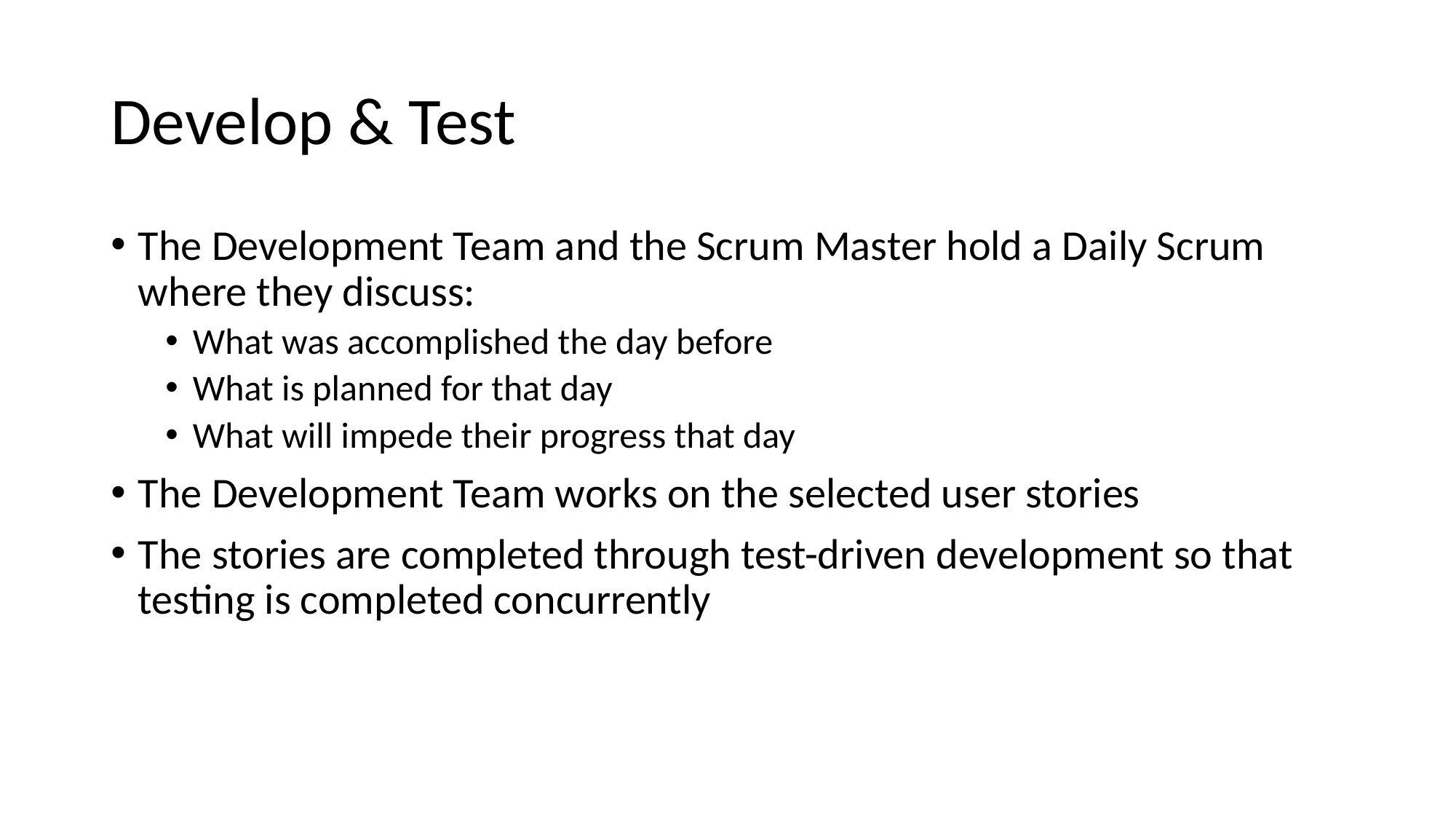

# Develop & Test
The Development Team and the Scrum Master hold a Daily Scrum where they discuss:
What was accomplished the day before
What is planned for that day
What will impede their progress that day
The Development Team works on the selected user stories
The stories are completed through test-driven development so that testing is completed concurrently